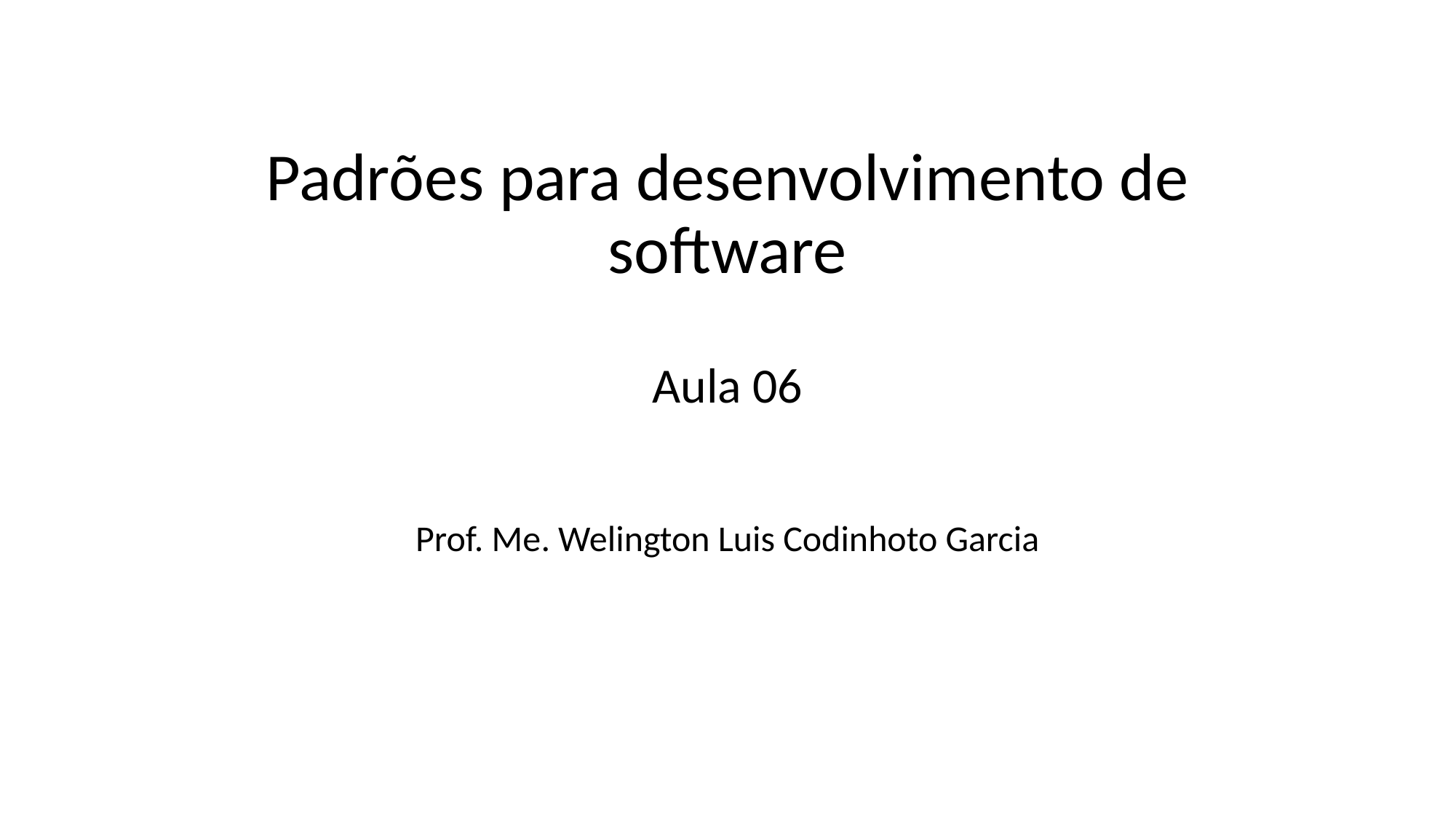

# Padrões para desenvolvimento de software Aula 06
Prof. Me. Welington Luis Codinhoto Garcia